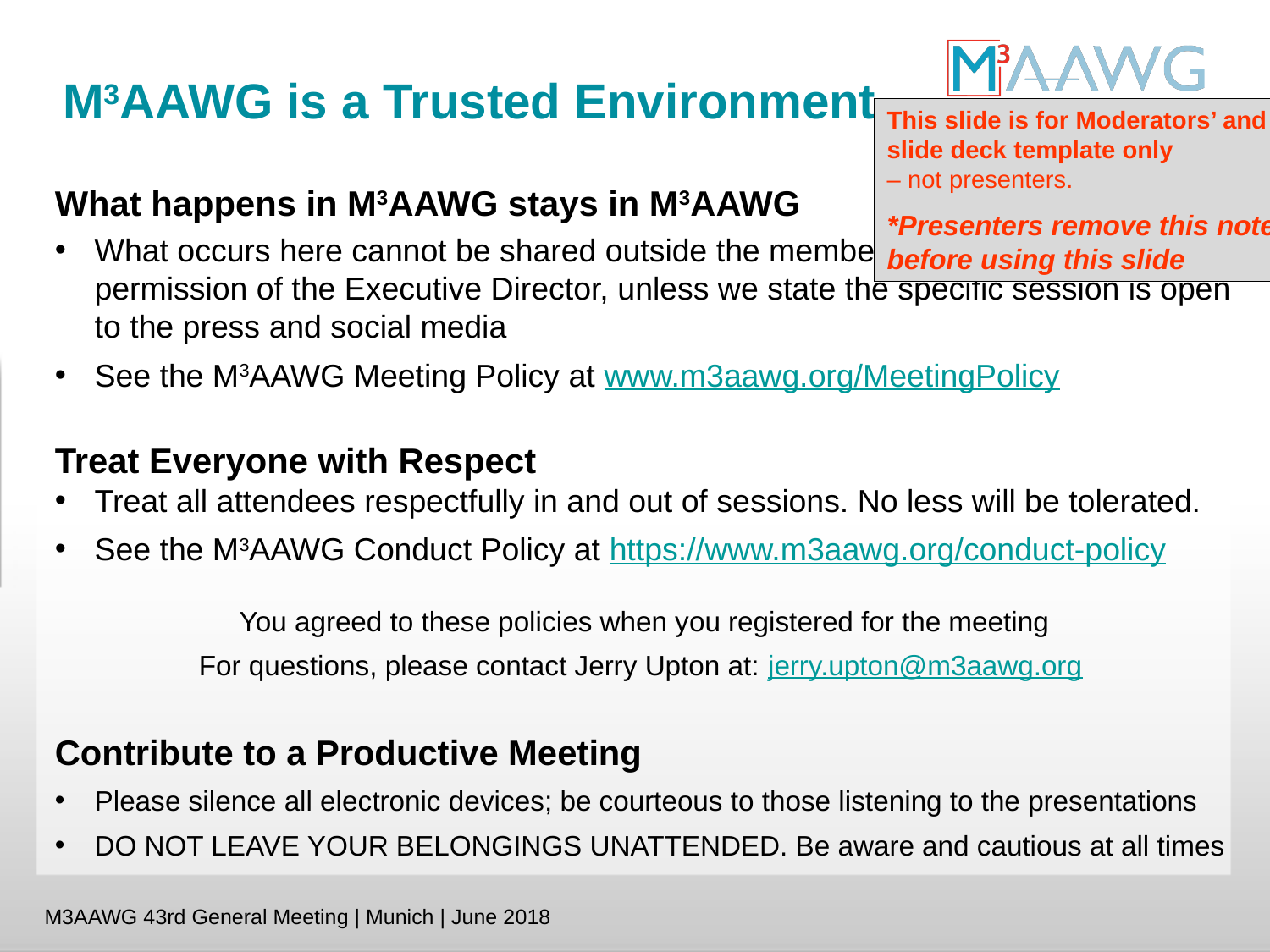

M3AAWG is a Trusted Environment
This slide is for Moderators’ and Chairs’ slide deck template only
– not presenters.
*Presenters remove this note before using this slide
What happens in M3AAWG stays in M3AAWG
What occurs here cannot be shared outside the membership without the written permission of the Executive Director, unless we state the specific session is open to the press and social media
See the M3AAWG Meeting Policy at www.m3aawg.org/MeetingPolicy
Treat Everyone with Respect
Treat all attendees respectfully in and out of sessions. No less will be tolerated.
See the M3AAWG Conduct Policy at https://www.m3aawg.org/conduct-policy

You agreed to these policies when you registered for the meeting
For questions, please contact Jerry Upton at: jerry.upton@m3aawg.org

Contribute to a Productive Meeting
Please silence all electronic devices; be courteous to those listening to the presentations
DO NOT LEAVE YOUR BELONGINGS UNATTENDED. Be aware and cautious at all times
M3AAWG 43rd General Meeting | Munich | June 2018